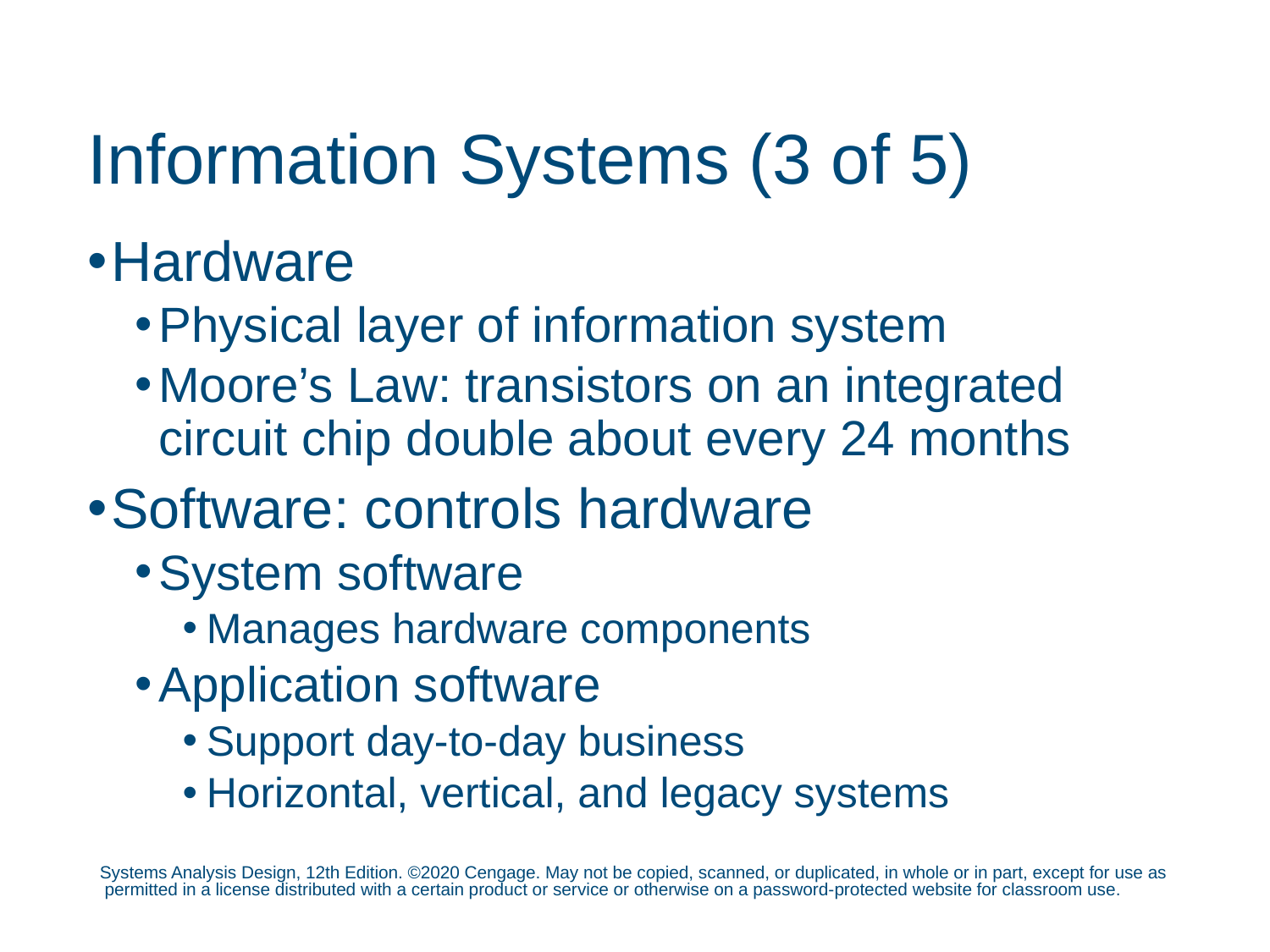

# Information Systems (3 of 5)
Hardware
Physical layer of information system
Moore’s Law: transistors on an integrated circuit chip double about every 24 months
Software: controls hardware
System software
Manages hardware components
Application software
Support day-to-day business
Horizontal, vertical, and legacy systems

Systems Analysis Design, 12th Edition. ©2020 Cengage. May not be copied, scanned, or duplicated, in whole or in part, except for use as permitted in a license distributed with a certain product or service or otherwise on a password-protected website for classroom use.